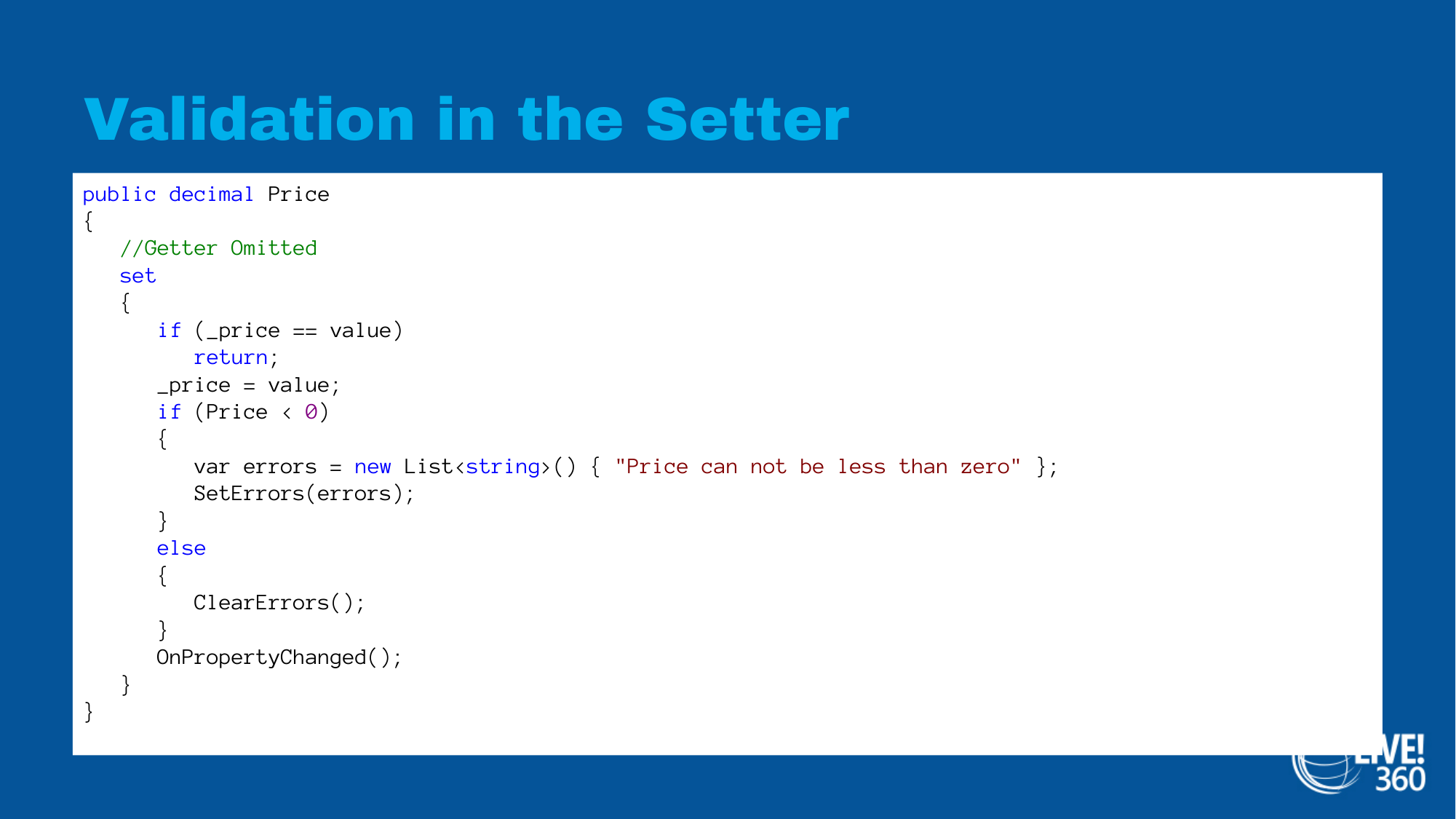

# Validation in the Setter
public decimal Price
{
   //Getter Omitted
   set
   {
      if (_price == value)
         return;
      _price = value;
      if (Price < 0)
      {
         var errors = new List<string>() { "Price can not be less than zero" };
         SetErrors(errors);
      }
      else
      {
         ClearErrors();
      }
      OnPropertyChanged();
   }
}